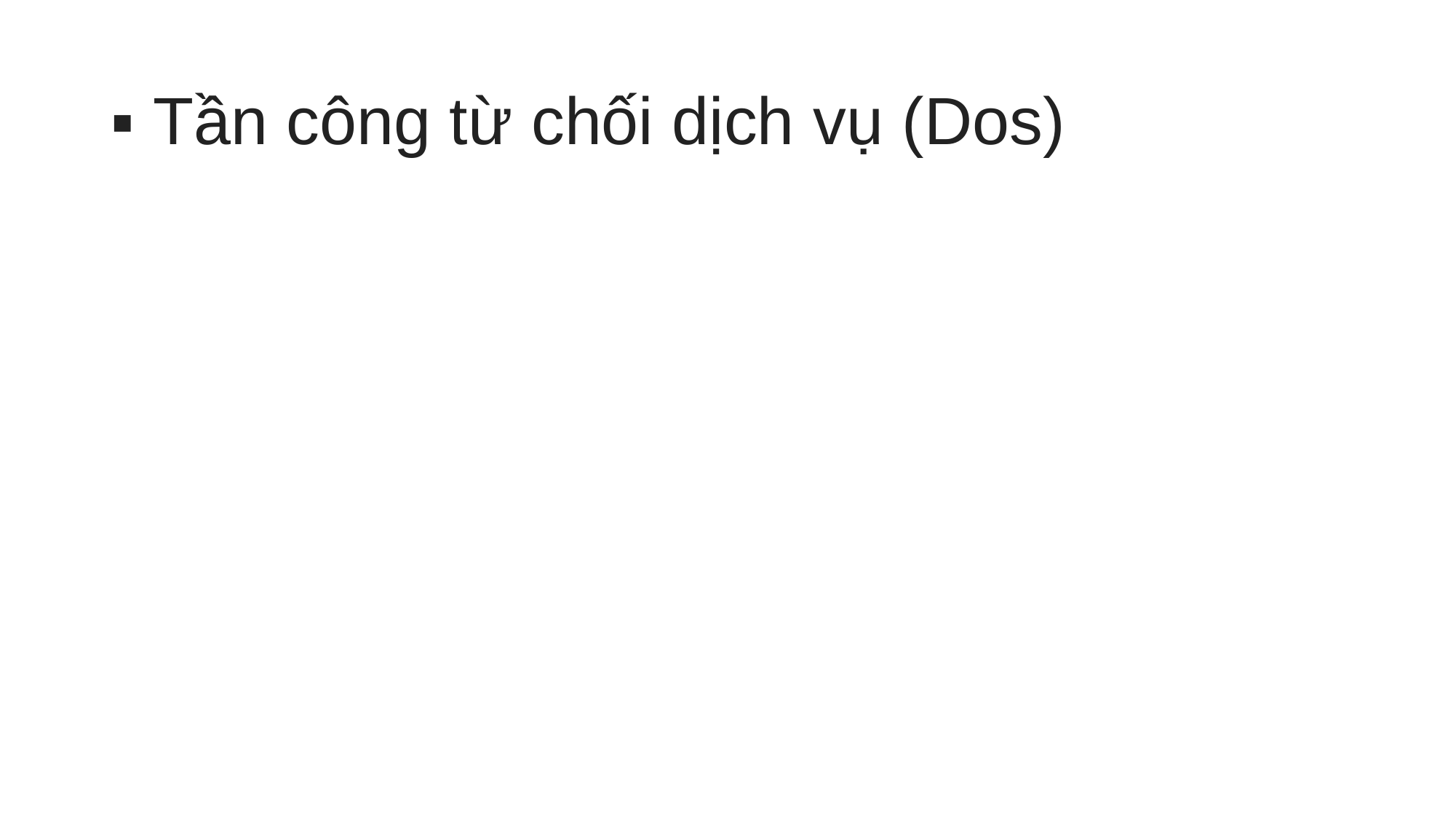

# ▪ Tần công từ chối dịch vụ (Dos)